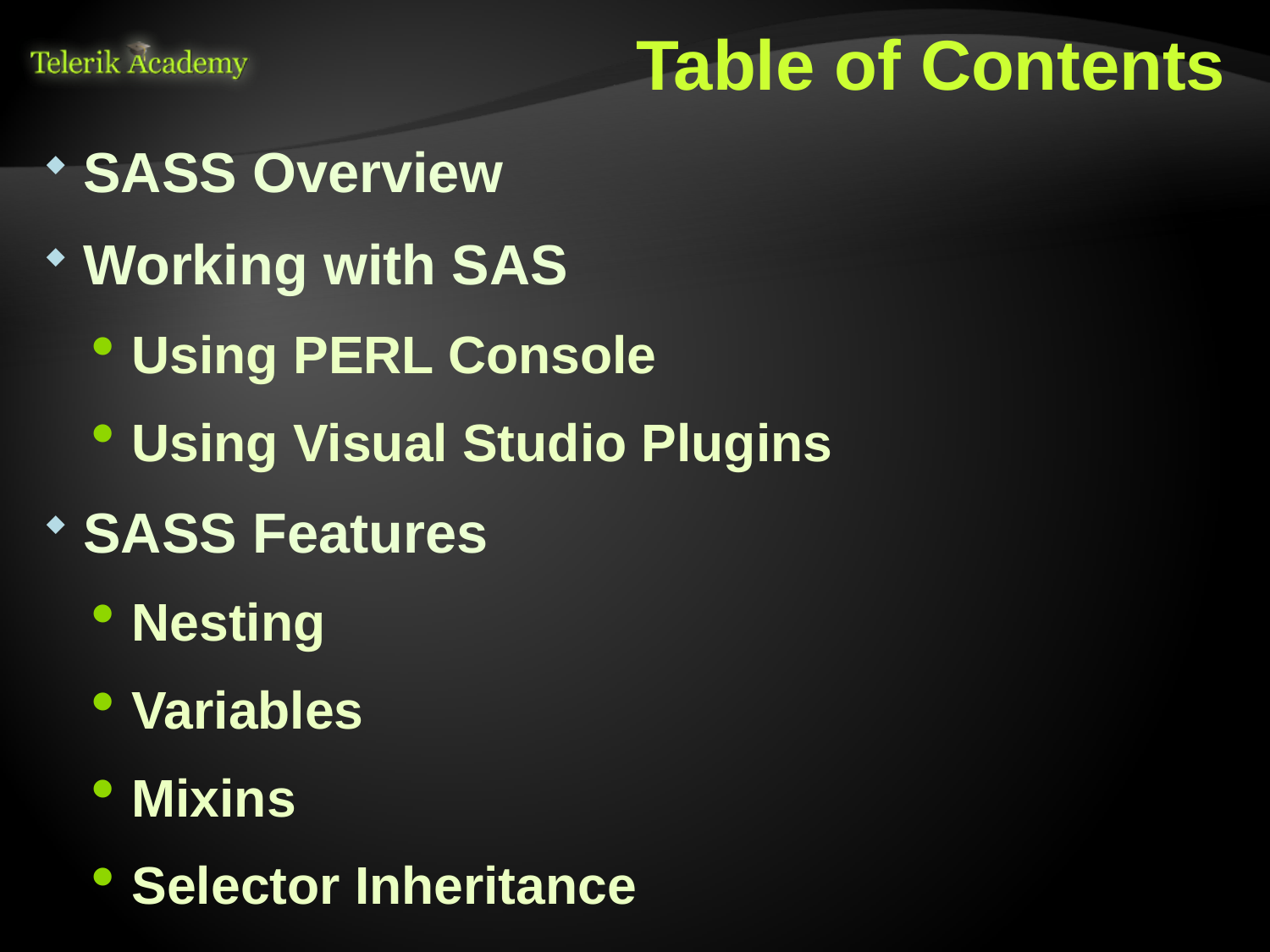

# Table of Contents
SASS Overview
Working with SAS
Using PERL Console
Using Visual Studio Plugins
SASS Features
Nesting
Variables
Mixins
Selector Inheritance